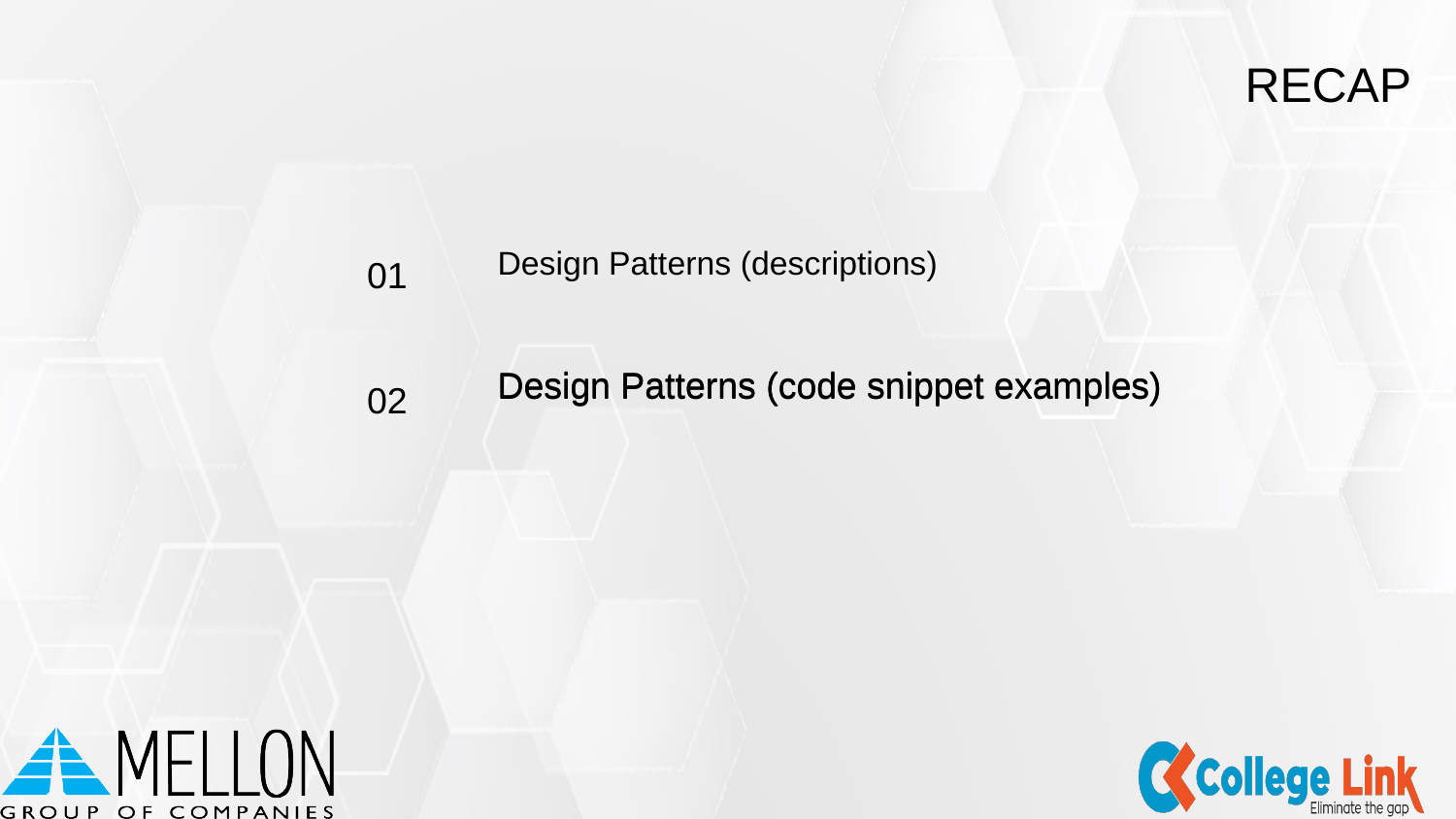

RECAP
Design Patterns (descriptions)
01

Design Patterns (code snippet examples)
Design Patterns (code snippet examples)
02